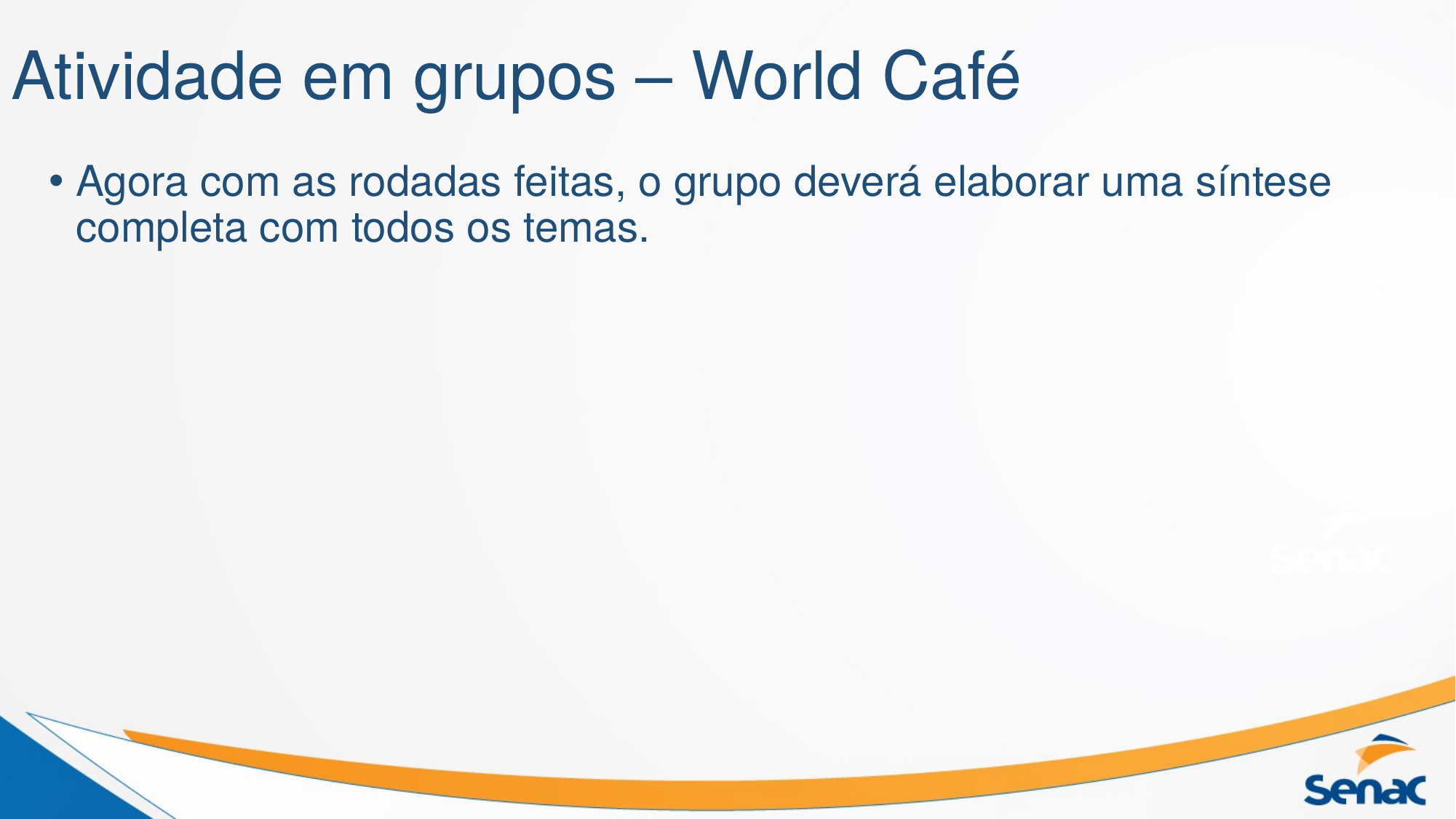

# Atividade em grupos – World Café​
Agora com as rodadas feitas, o grupo deverá elaborar uma síntese completa com todos os temas.